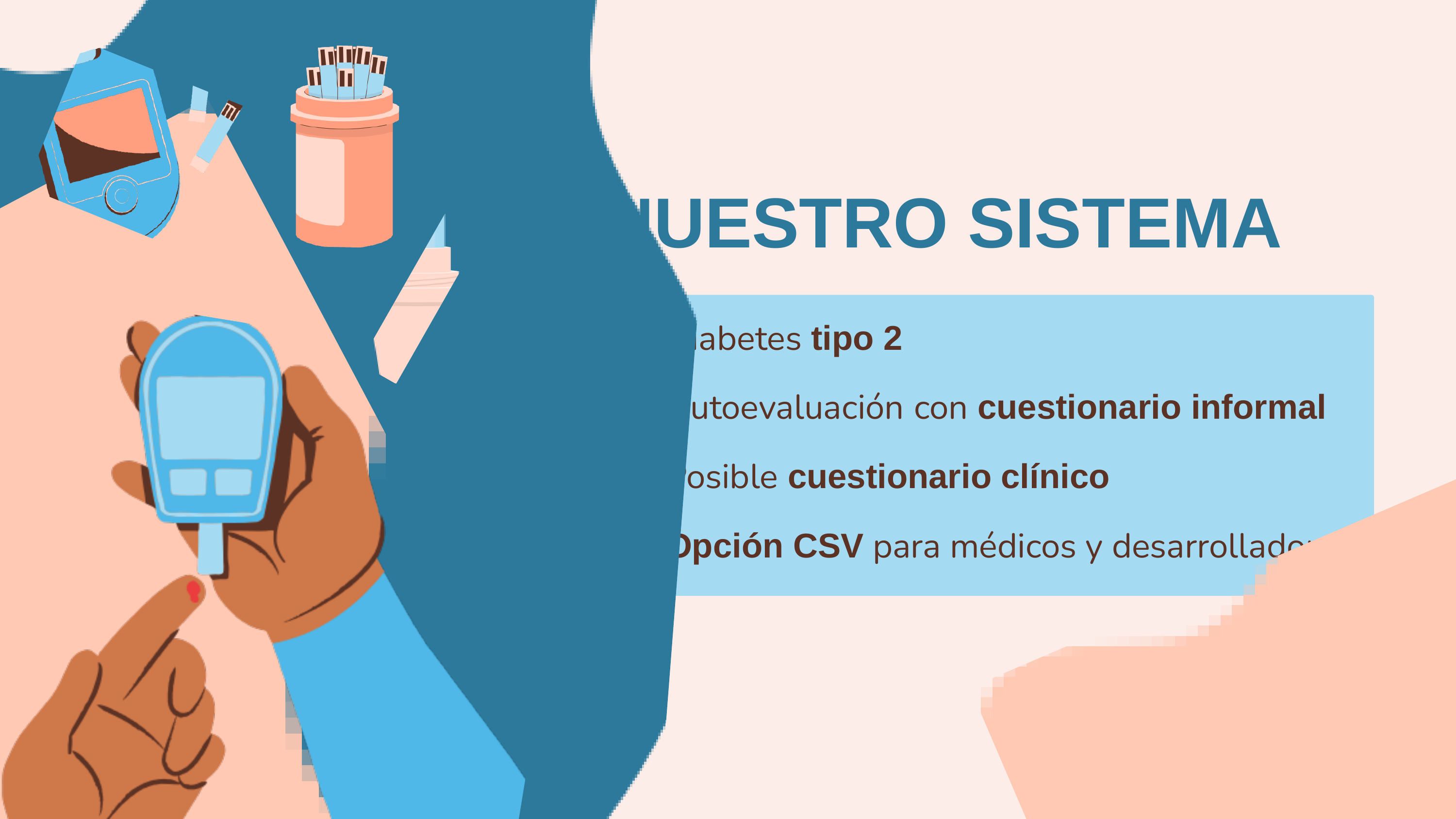

NUESTRO SISTEMA

Diabetes tipo 2

Autoevaluación con cuestionario informal

Posible cuestionario clínico

Opción CSV para médicos y desarrolladores